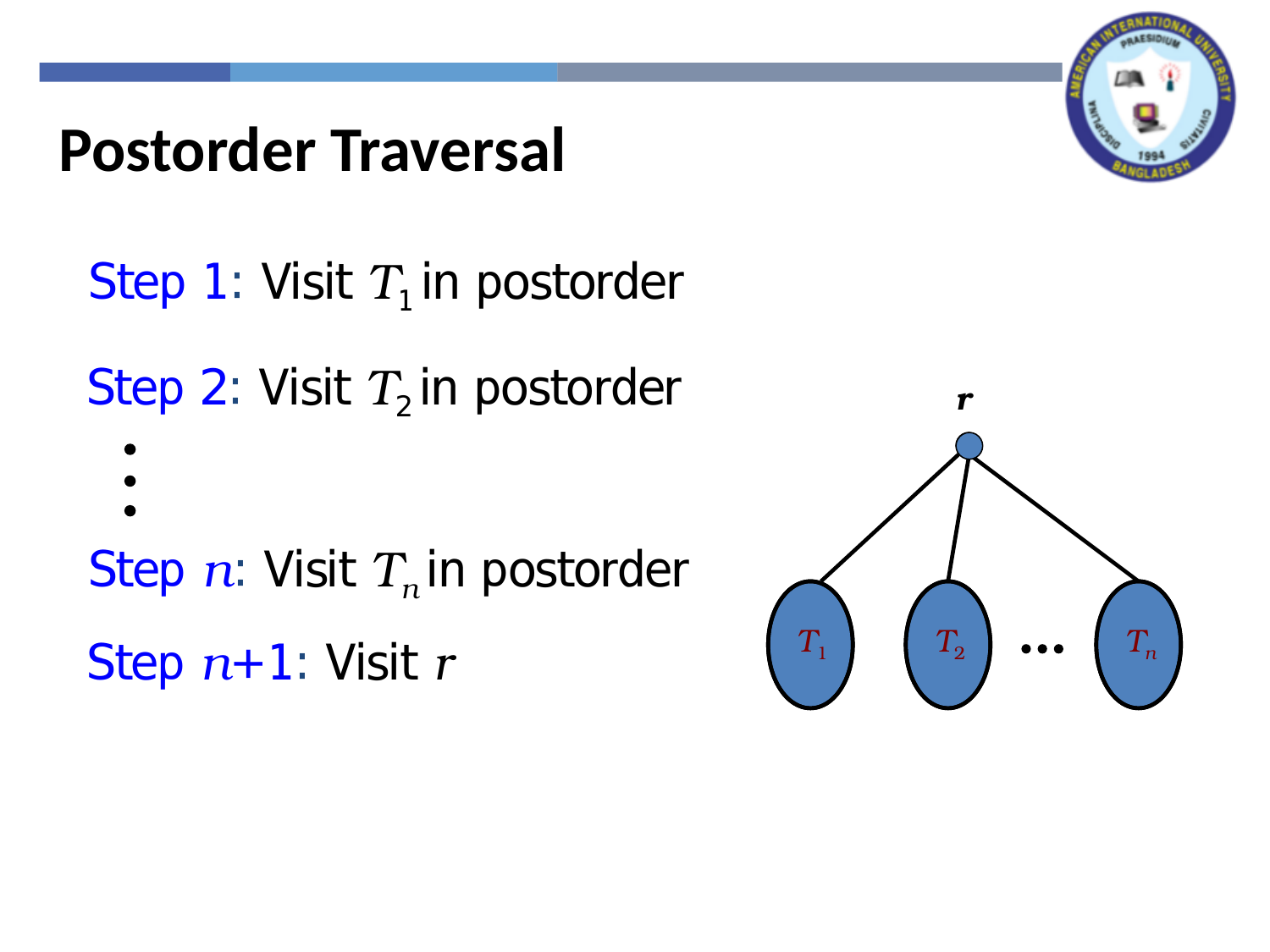

Postorder Traversal
Step 1: Visit T1 in postorder
Step 2: Visit T2 in postorder
r

T1
T2
Tn

Step n: Visit Tn in postorder

Step n+1: Visit r